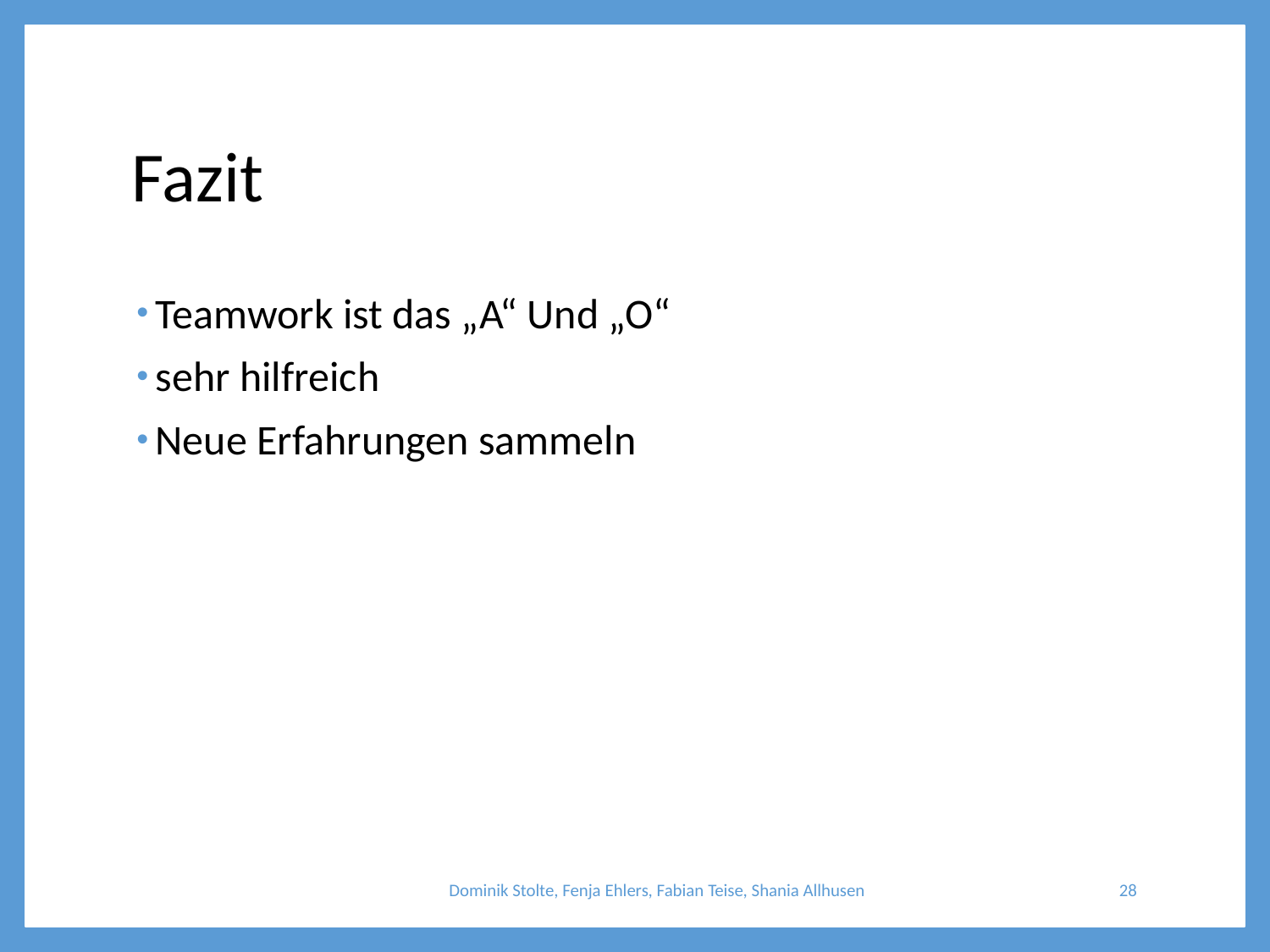

# Fazit
Teamwork ist das „A“ Und „O“
sehr hilfreich
Neue Erfahrungen sammeln

Dominik Stolte, Fenja Ehlers, Fabian Teise, Shania Allhusen
28